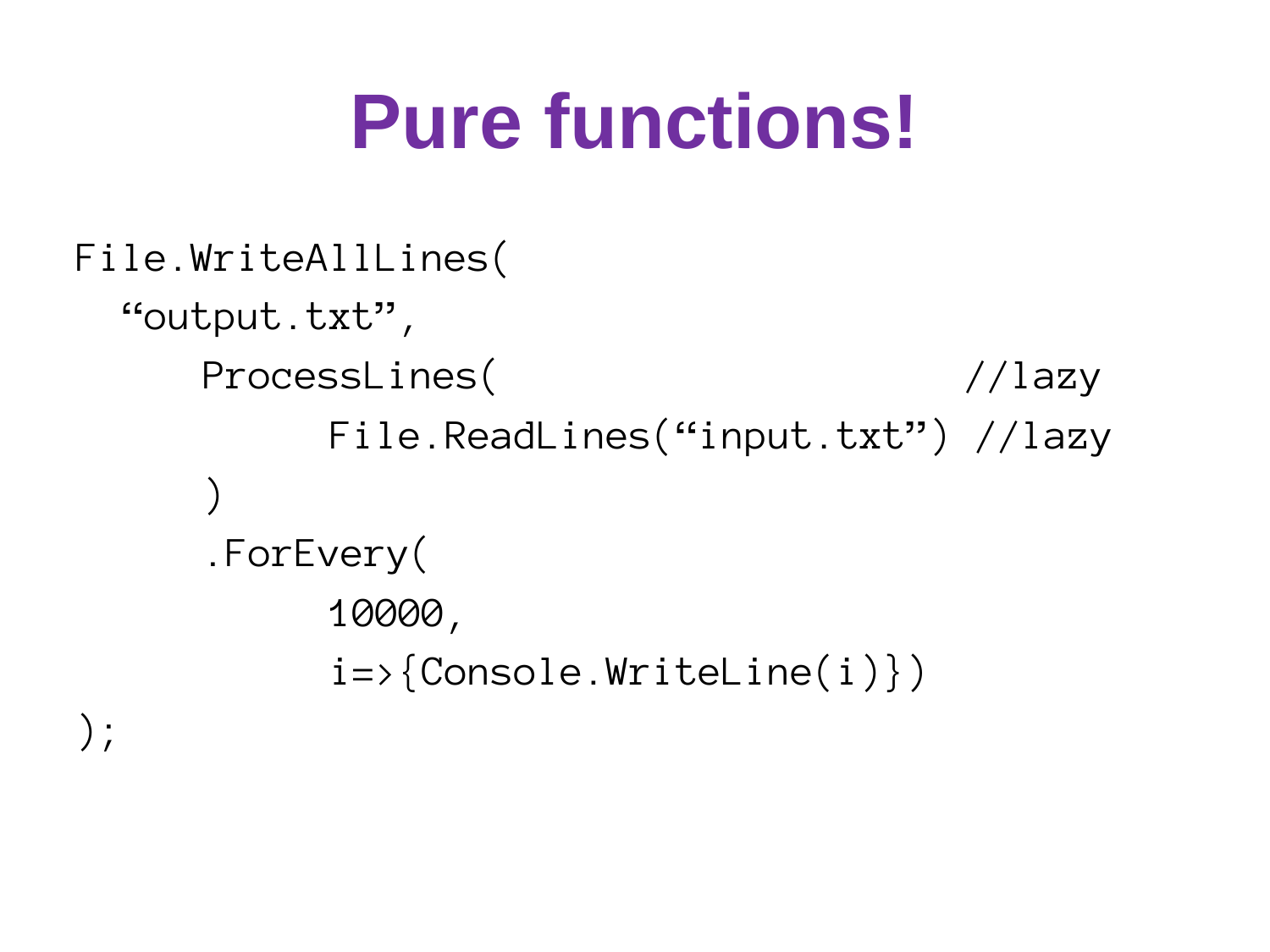

# Pure functions!
File.WriteAllLines(
  “output.txt”,
	ProcessLines(				//lazy
		File.ReadLines(“input.txt”) //lazy
	)
	.ForEvery(
		10000,
		i=>{Console.WriteLine(i)})
);